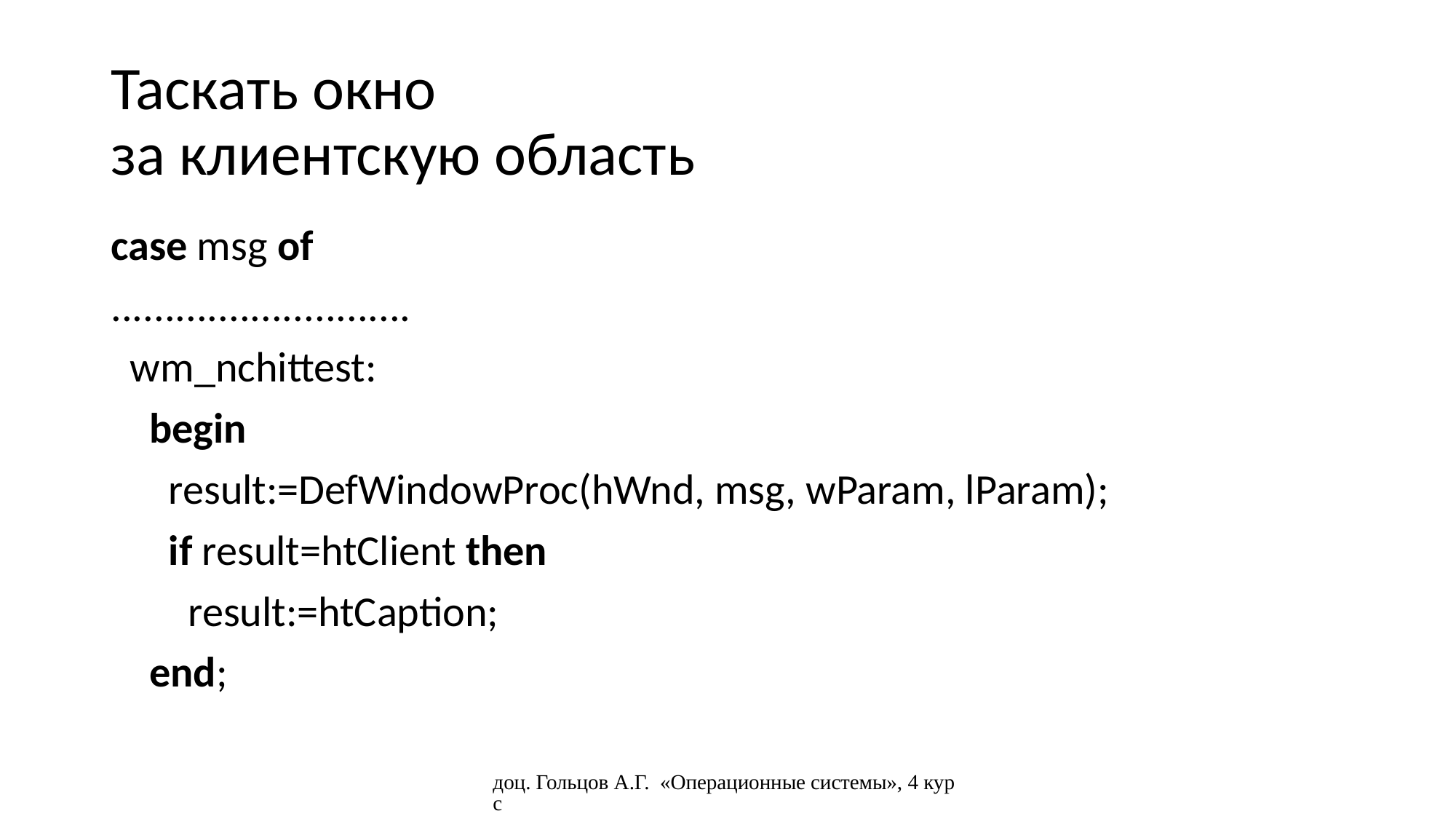

# Таскать окно за клиентскую область
case msg of
............................
  wm_nchittest:
    begin
      result:=DefWindowProc(hWnd, msg, wParam, lParam);
      if result=htClient then
        result:=htCaption;
    end;
доц. Гольцов А.Г.  «Операционные системы», 4 курс